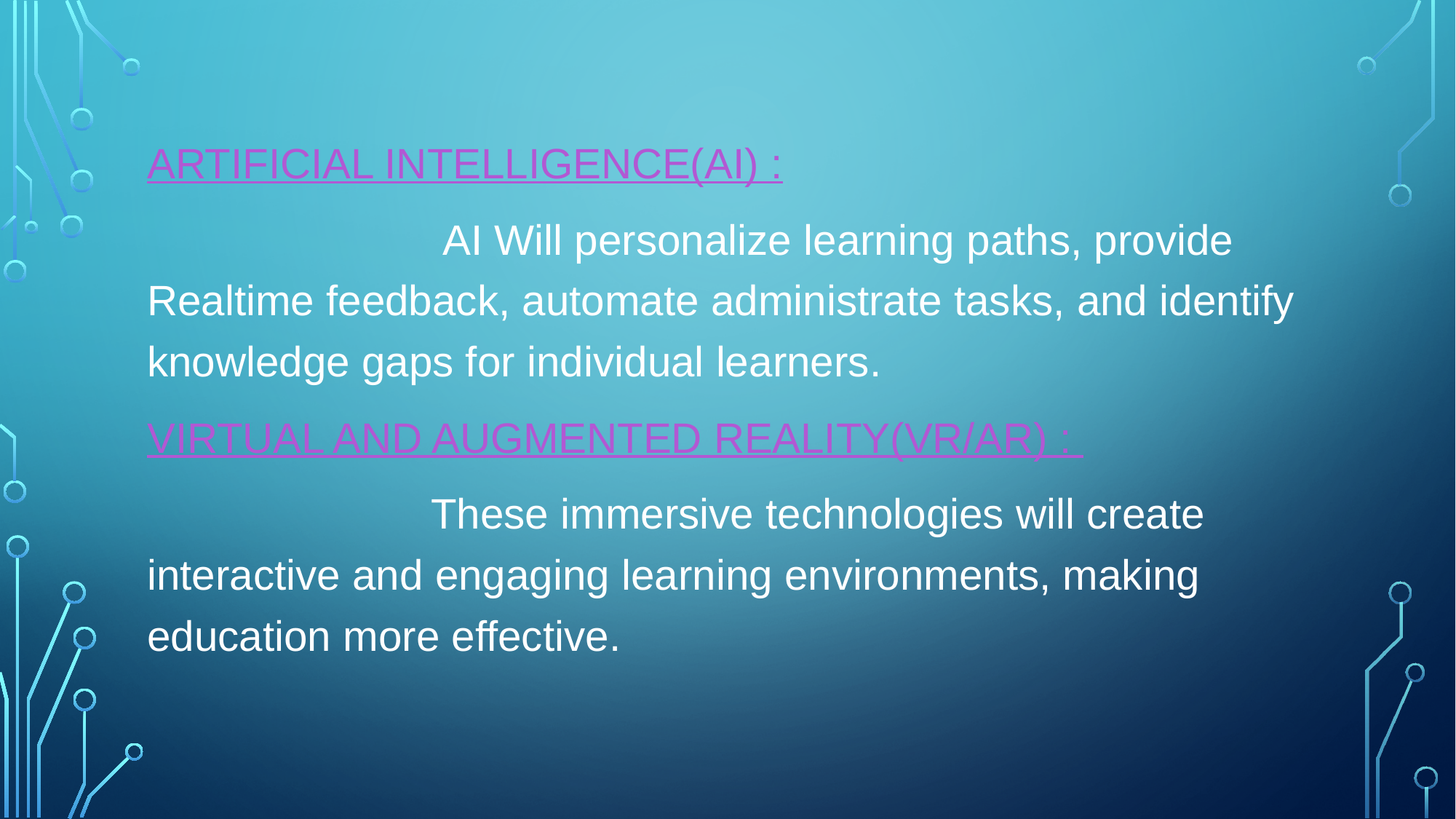

#
Artificial intelligence(ai) :
                         ai Will personalize learning paths, provide Realtime feedback, automate administrate tasks, and identify knowledge gaps for individual learners.
VIRTUAL AND AUGMENTED REALITY(VR/AR) :
                        These immersive technologies will create interactive and engaging learning environments, making education more effective.